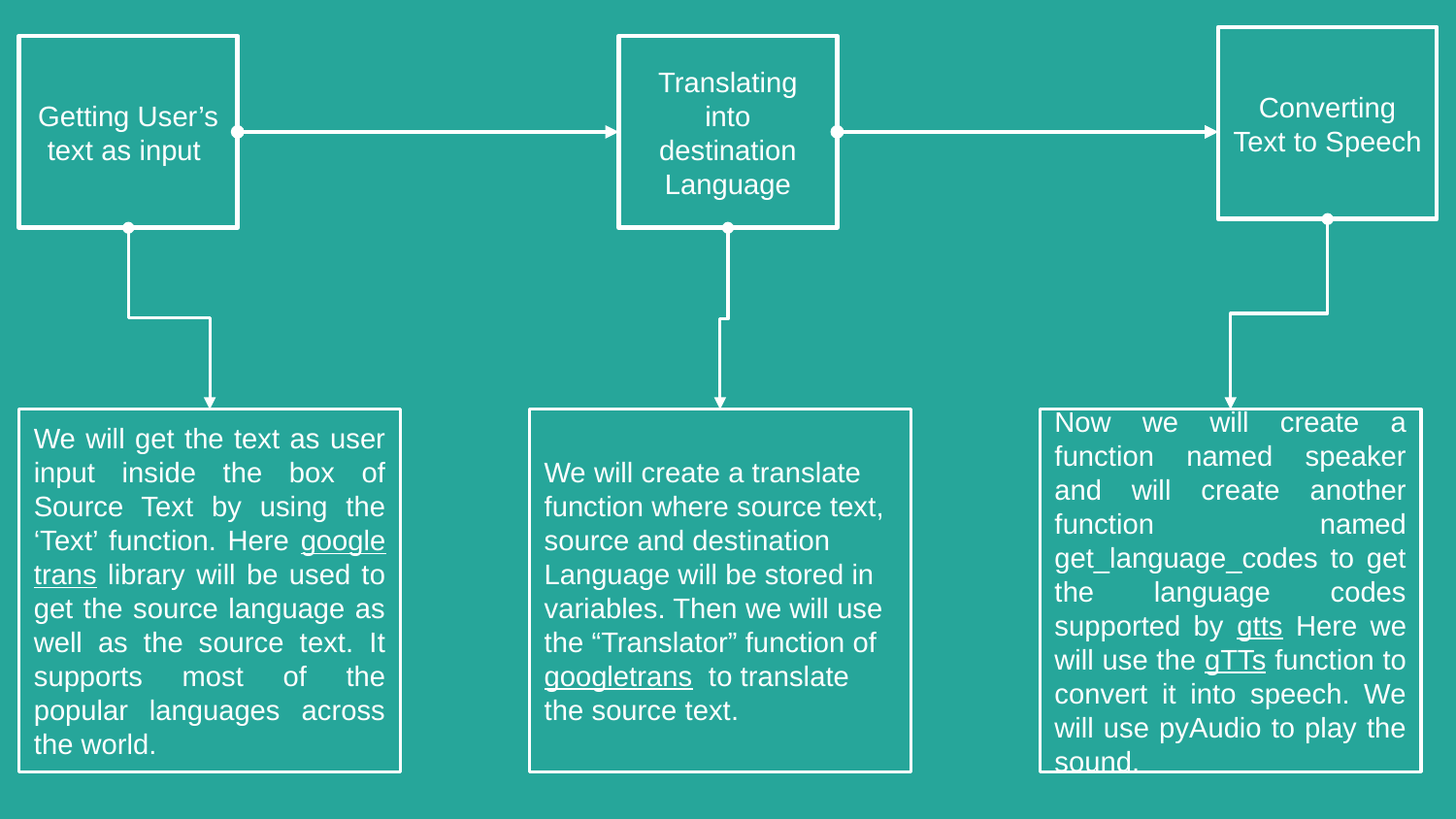

Converting Text to Speech
Getting User’s text as input
Translating into destination Language
Now we will create a function named speaker and will create another function named get_language_codes to get the language codes supported by gtts Here we will use the gTTs function to convert it into speech. We will use pyAudio to play the sound.
We will get the text as user input inside the box of Source Text by using the ‘Text’ function. Here google trans library will be used to get the source language as well as the source text. It supports most of the popular languages across the world.
We will create a translate function where source text, source and destination
Language will be stored in variables. Then we will use the “Translator” function of googletrans  to translate the source text.